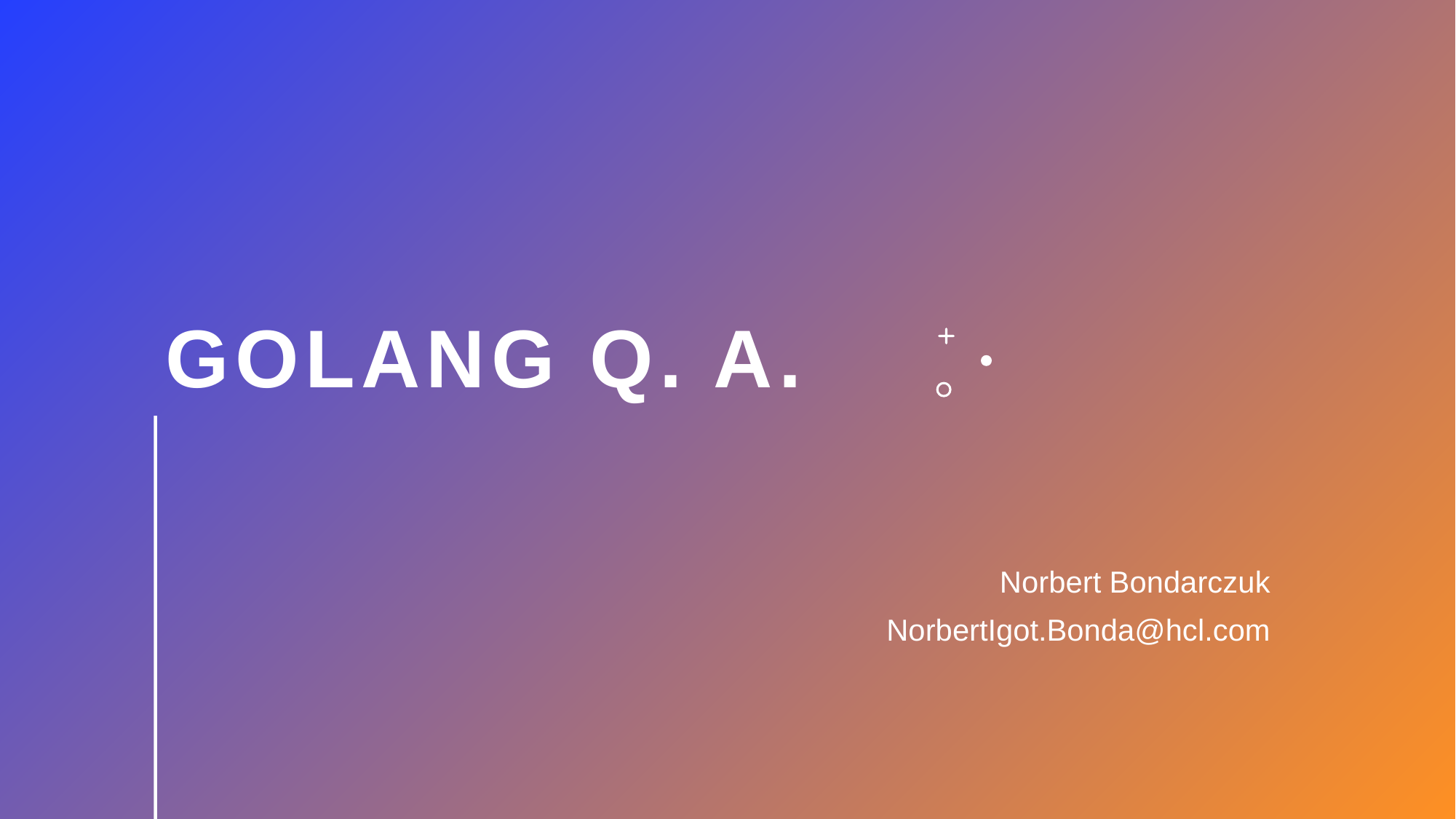

# GOLANG Q. A.
Norbert Bondarczuk
NorbertIgot.Bonda@hcl.com